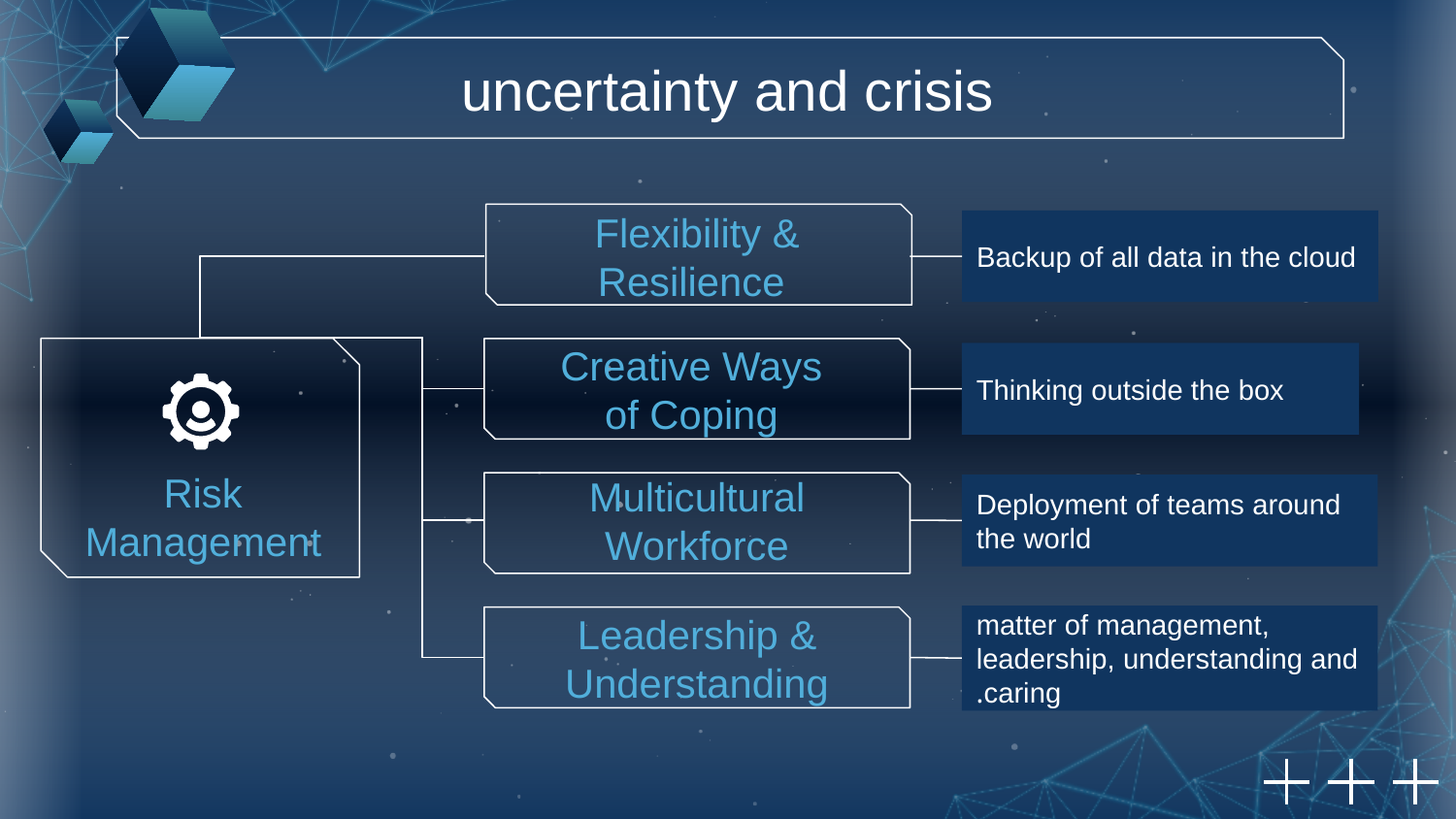

# uncertainty and crisis

Flexibility & Resilience
Backup of all data in the cloud

Creative Ways
of Coping
Thinking outside the box

Multicultural Workforce
Deployment of teams around the world
Risk Management
matter of management, leadership, understanding and caring.

Leadership & Understanding